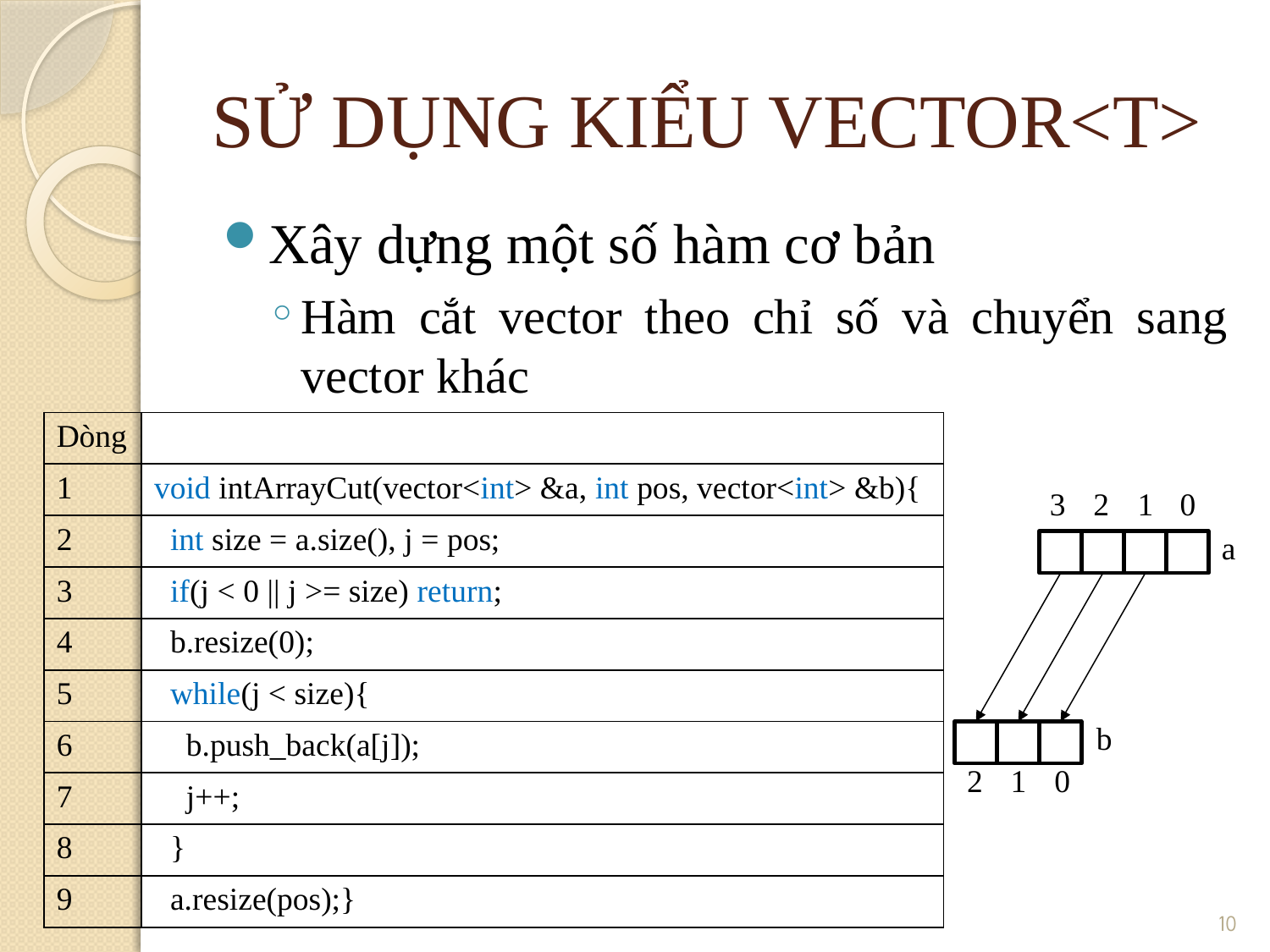

SỬ DỤNG KIỂU VECTOR<T>
Xây dựng một số hàm cơ bản
Hàm cắt vector theo chỉ số và chuyển sang vector khác
| Dòng |  |
| --- | --- |
| 1 | void intArrayCut(vector<int> &a, int pos, vector<int> &b){ |
| 2 | int size = a.size(), j = pos; |
| 3 | if(j < 0 || j >= size) return; |
| 4 | b.resize(0); |
| 5 | while(j < size){ |
| 6 | b.push\_back(a[j]); |
| 7 | j++; |
| 8 | } |
| 9 | a.resize(pos);} |
3
2
1
0
a

b

2
1
0
10